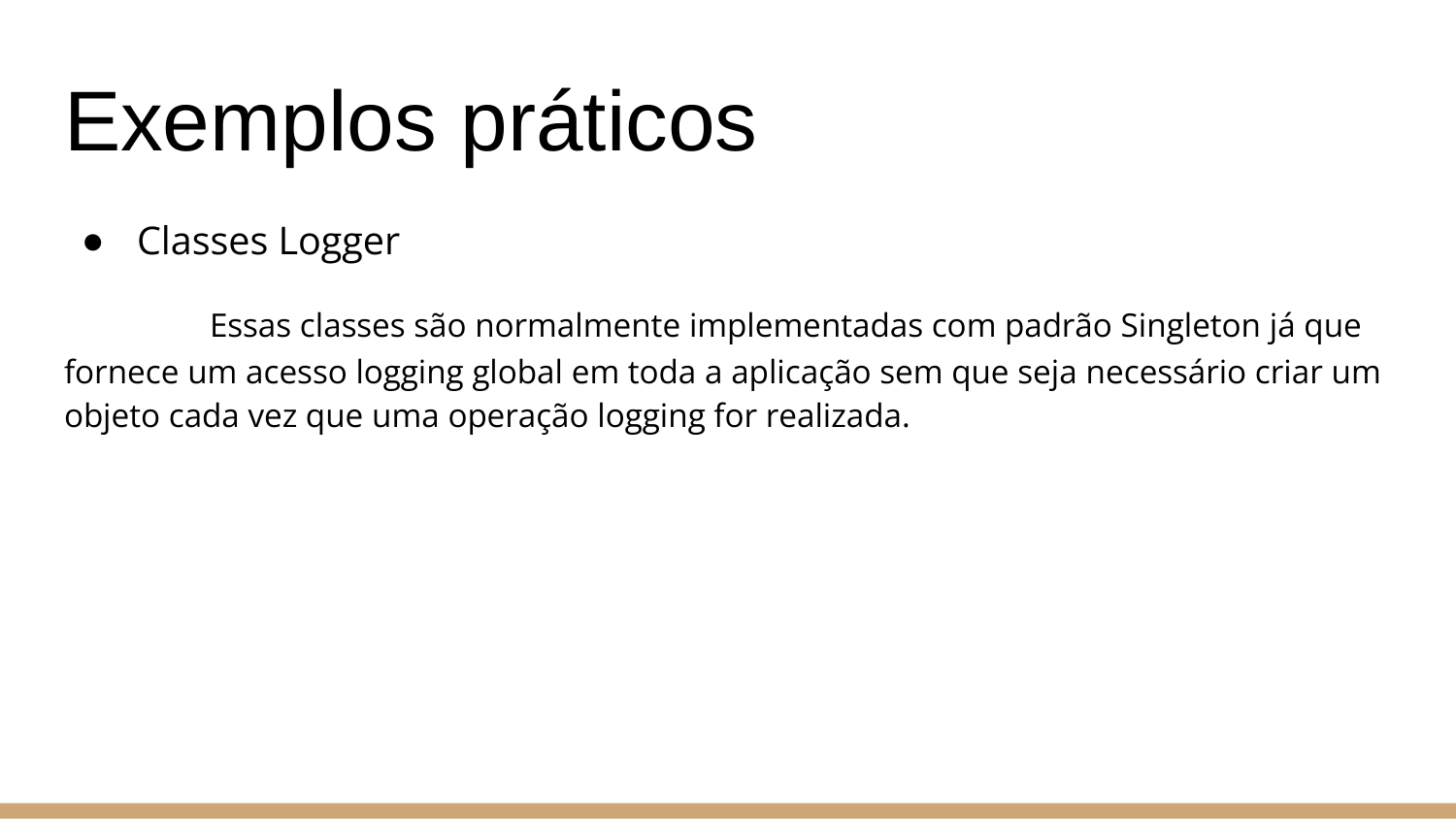

# Exemplos práticos
Classes Logger
	Essas classes são normalmente implementadas com padrão Singleton já que fornece um acesso logging global em toda a aplicação sem que seja necessário criar um objeto cada vez que uma operação logging for realizada.